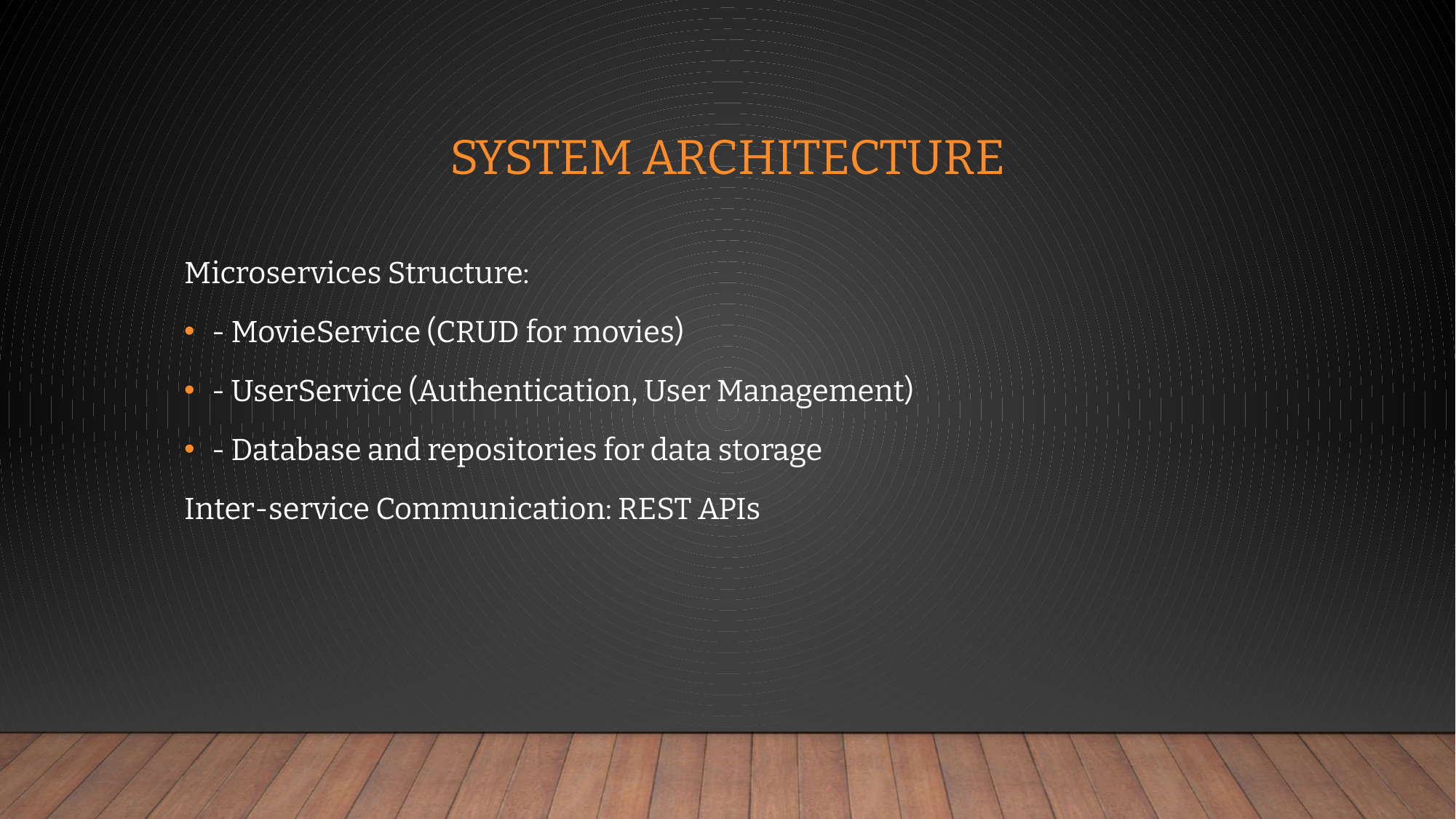

# System Architecture
Microservices Structure:
- MovieService (CRUD for movies)
- UserService (Authentication, User Management)
- Database and repositories for data storage
Inter-service Communication: REST APIs